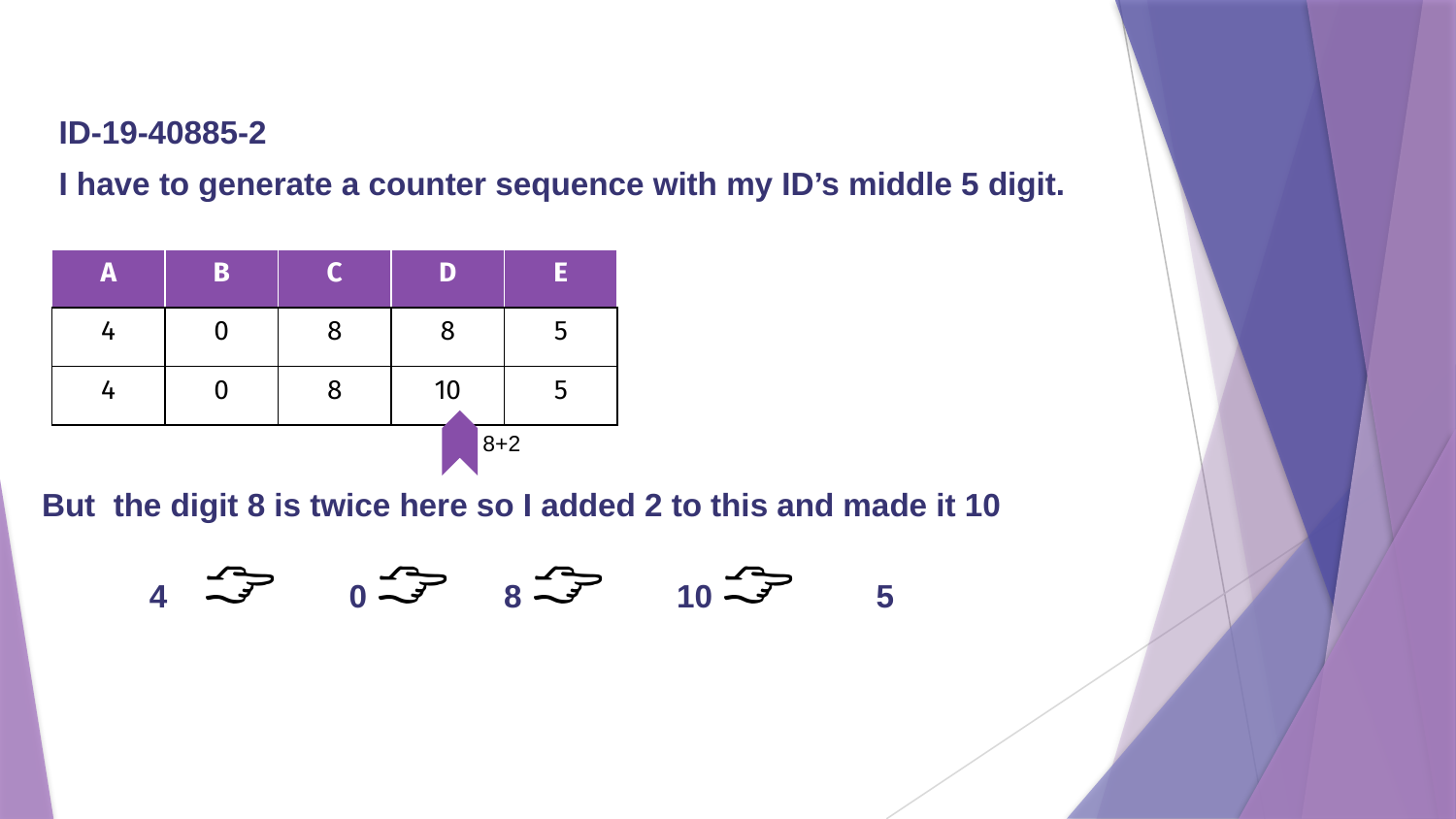

ID-19-40885-2
I have to generate a counter sequence with my ID’s middle 5 digit.

| A | B | C | D | E | 1 |
| --- | --- | --- | --- | --- | --- |
| 4 | 0 | 8 | 8 | 5 |  |
| 4 | 0 | 8 | 10 | 5 |  |
8+2

But  the digit 8 is twice here so I added 2 to this and made it 10
4    👉        0 👉      8 👉        10 👉         5